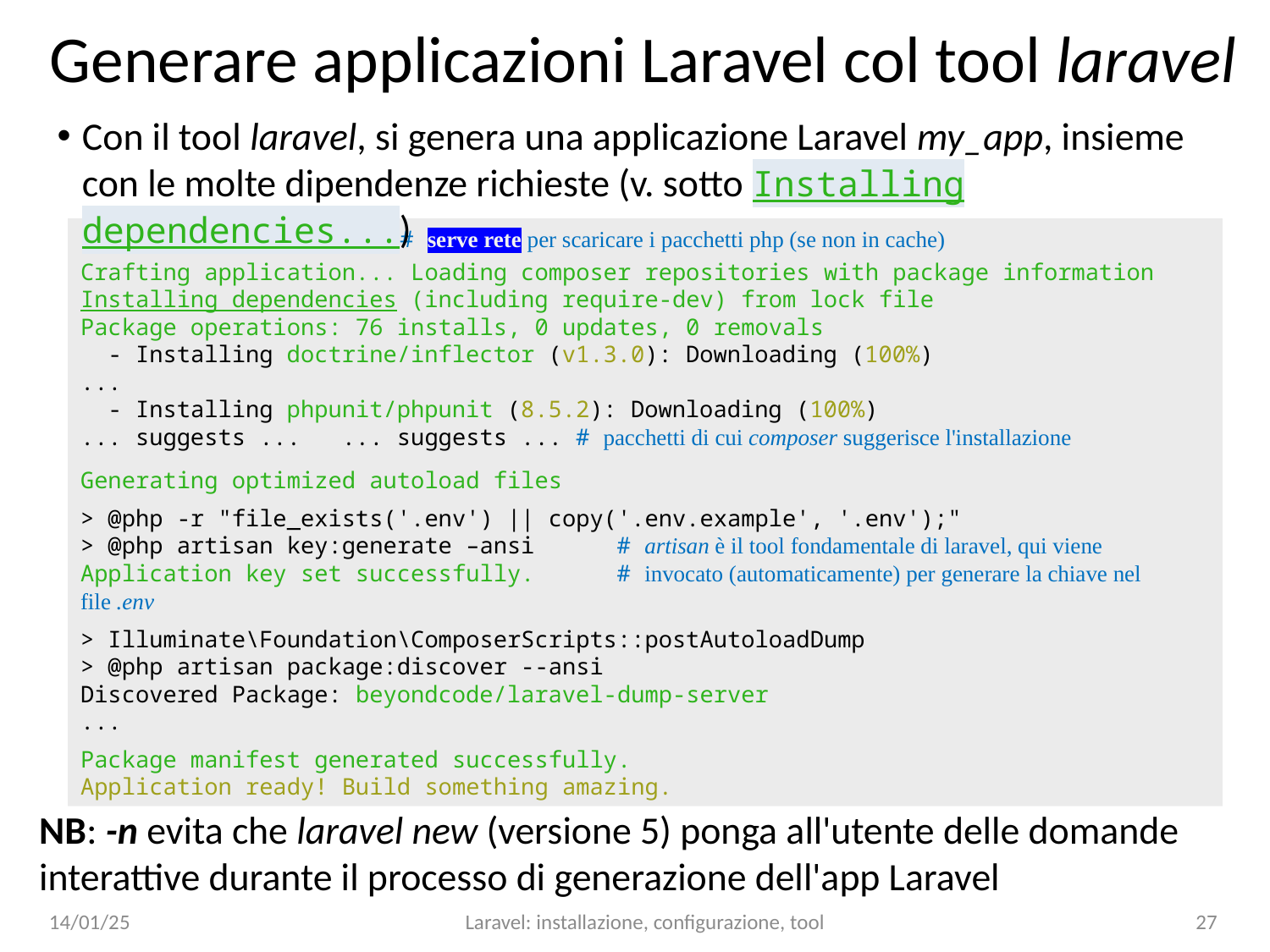

# Generare applicazioni Laravel col tool laravel
Con il tool laravel, si genera una applicazione Laravel my_app, insieme con le molte dipendenze richieste (v. sotto Installing dependencies...)
$ laravel new -n my_app # serve rete per scaricare i pacchetti php (se non in cache)
Crafting application... Loading composer repositories with package information
Installing dependencies (including require-dev) from lock file
Package operations: 76 installs, 0 updates, 0 removals
  - Installing doctrine/inflector (v1.3.0): Downloading (100%)
...
  - Installing phpunit/phpunit (8.5.2): Downloading (100%)
... suggests ...   ... suggests ... # pacchetti di cui composer suggerisce l'installazione
Generating optimized autoload files
> @php -r "file_exists('.env') || copy('.env.example', '.env');"
> @php artisan key:generate –ansi      # artisan è il tool fondamentale di laravel, qui viene
Application key set successfully.      # invocato (automaticamente) per generare la chiave nel file .env
> Illuminate\Foundation\ComposerScripts::postAutoloadDump
> @php artisan package:discover --ansi
Discovered Package: beyondcode/laravel-dump-server
...
Package manifest generated successfully.
Application ready! Build something amazing.
NB: -n evita che laravel new (versione 5) ponga all'utente delle domande interattive durante il processo di generazione dell'app Laravel
14/01/25
Laravel: installazione, configurazione, tool
27